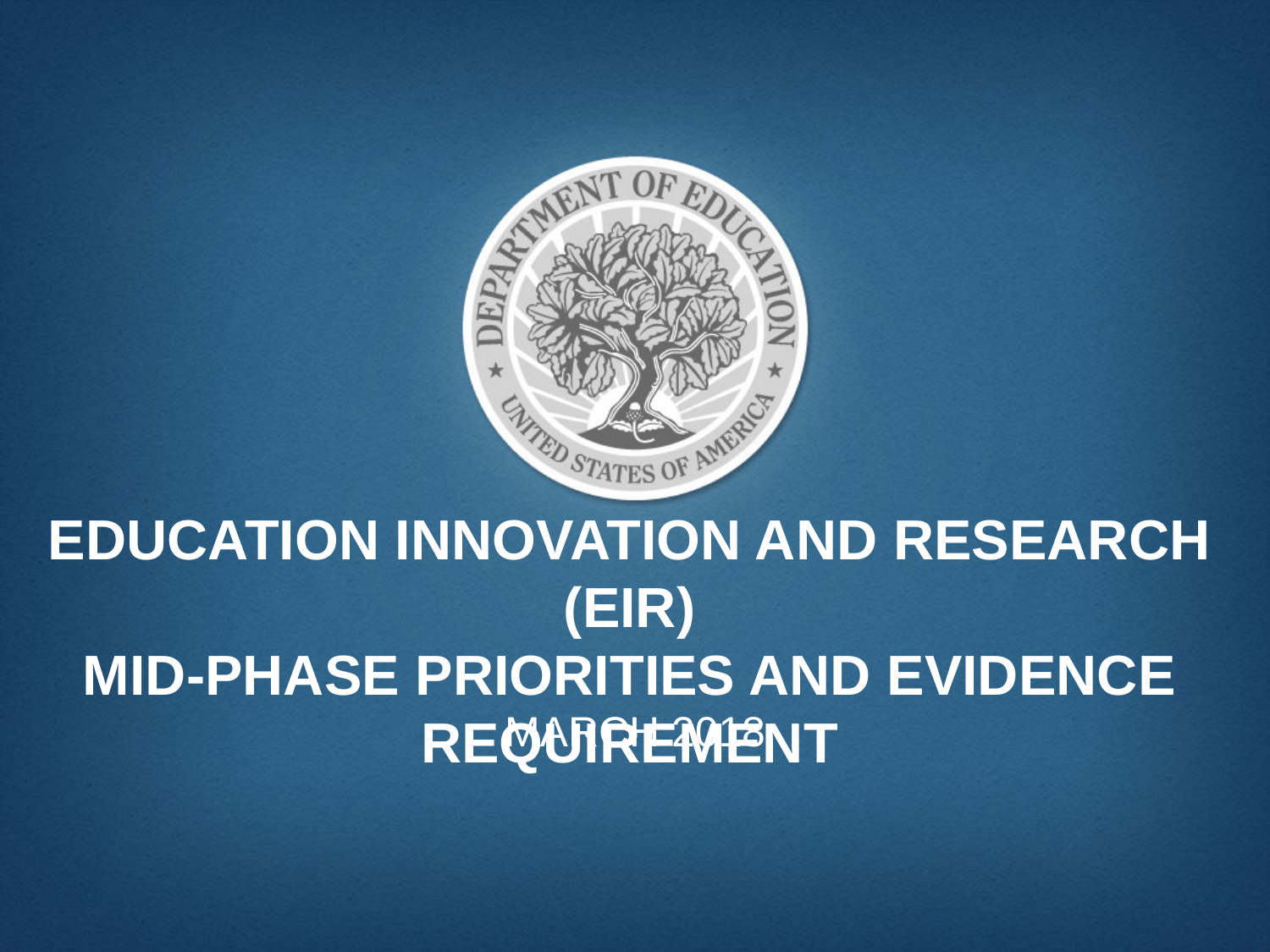

# Education Innovation and Research (EIR) Mid-phase priorities and Evidence Requirement
March 2018